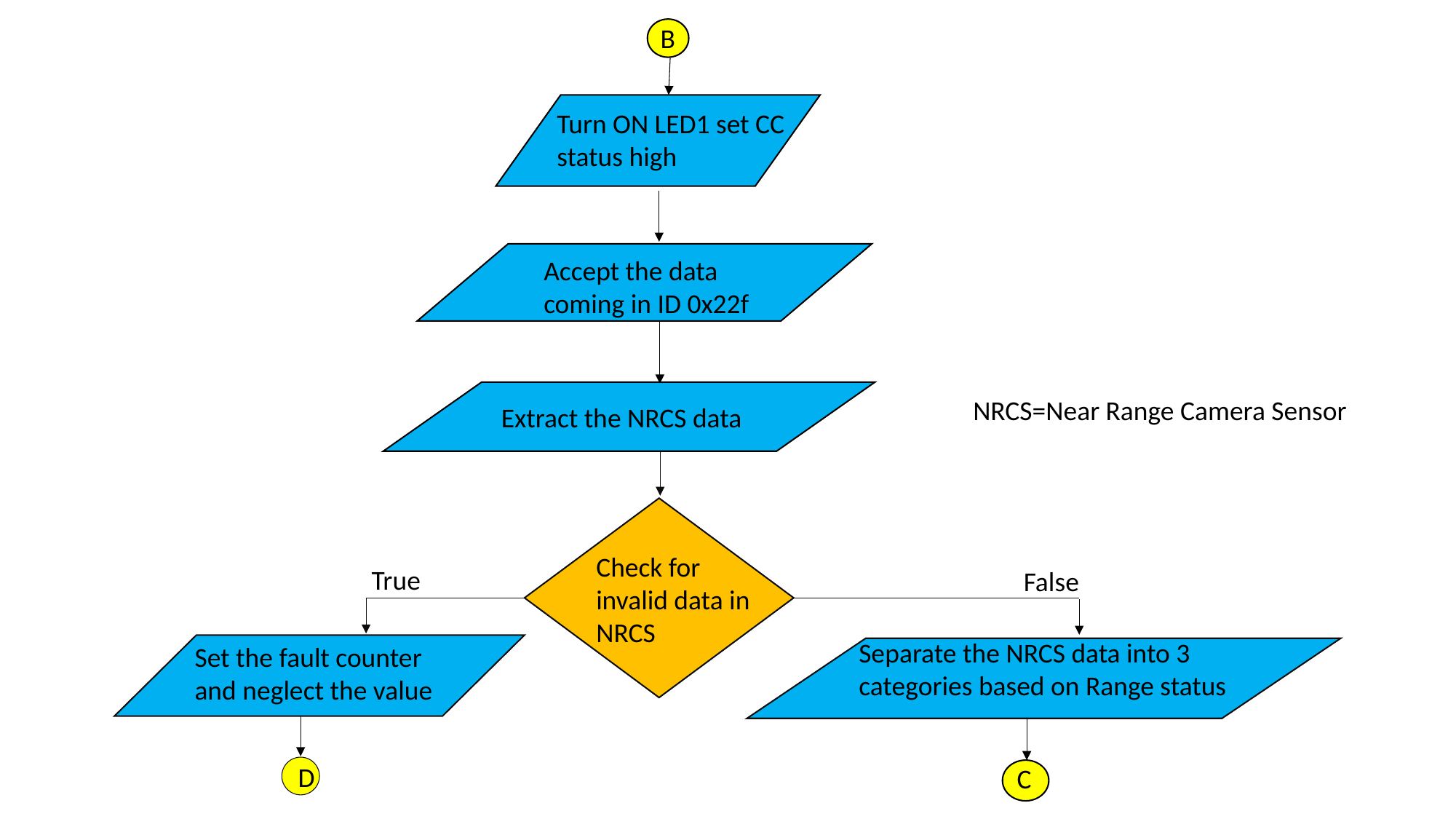

B

Turn ON LED1 set CC status high

Accept the data coming in ID 0x22f

NRCS=Near Range Camera Sensor
Extract the NRCS data

Check for invalid data in NRCS
True
False
Separate the NRCS data into 3 categories based on Range status
Set the fault counter and neglect the value

C
D